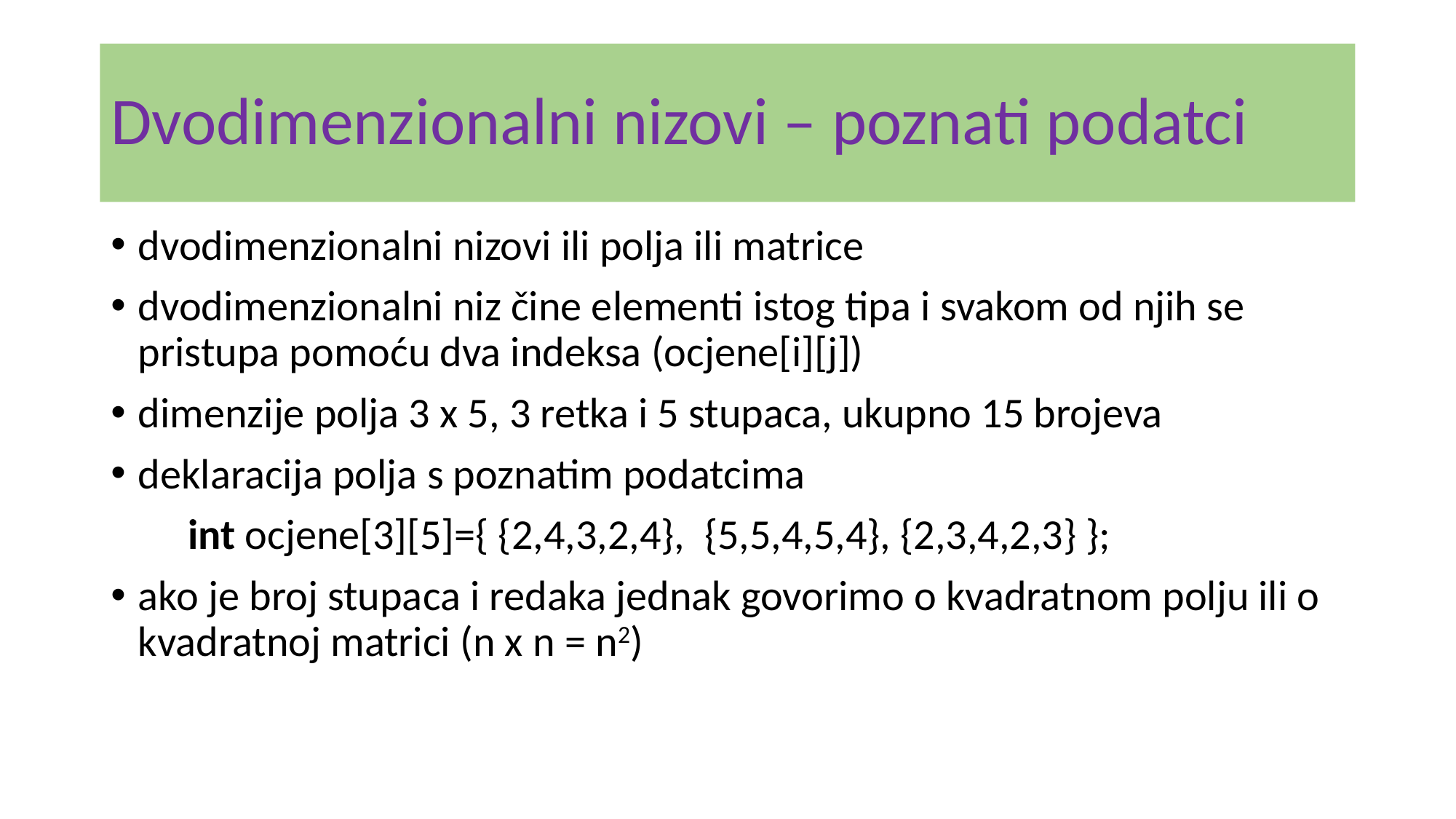

# Dvodimenzionalni nizovi – poznati podatci
dvodimenzionalni nizovi ili polja ili matrice
dvodimenzionalni niz čine elementi istog tipa i svakom od njih se pristupa pomoću dva indeksa (ocjene[i][j])
dimenzije polja 3 x 5, 3 retka i 5 stupaca, ukupno 15 brojeva
deklaracija polja s poznatim podatcima
        int ocjene[3][5]={ {2,4,3,2,4},  {5,5,4,5,4}, {2,3,4,2,3} };
ako je broj stupaca i redaka jednak govorimo o kvadratnom polju ili o kvadratnoj matrici (n x n = n2)